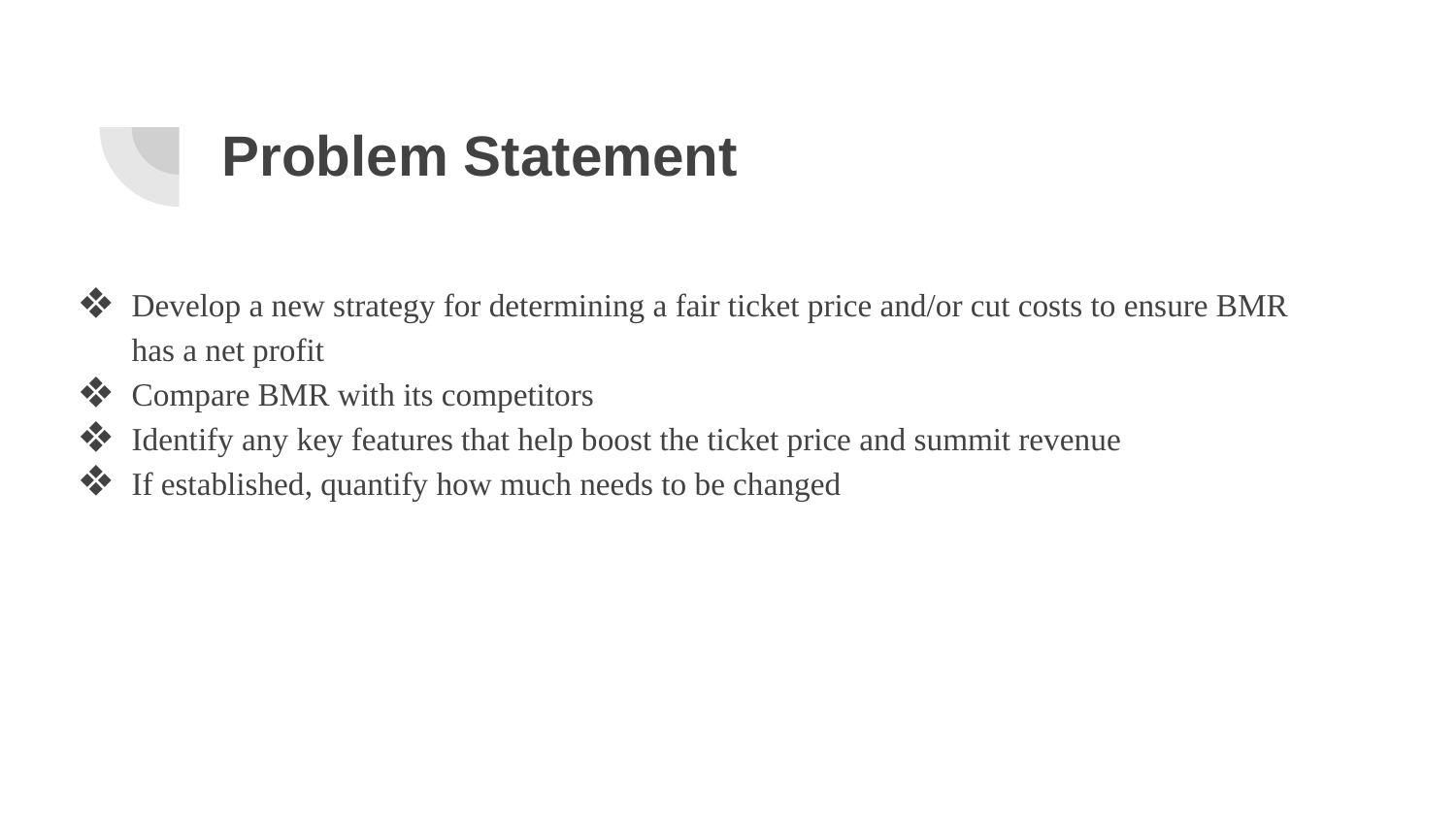

# Problem Statement
Develop a new strategy for determining a fair ticket price and/or cut costs to ensure BMR has a net profit
Compare BMR with its competitors
Identify any key features that help boost the ticket price and summit revenue
If established, quantify how much needs to be changed